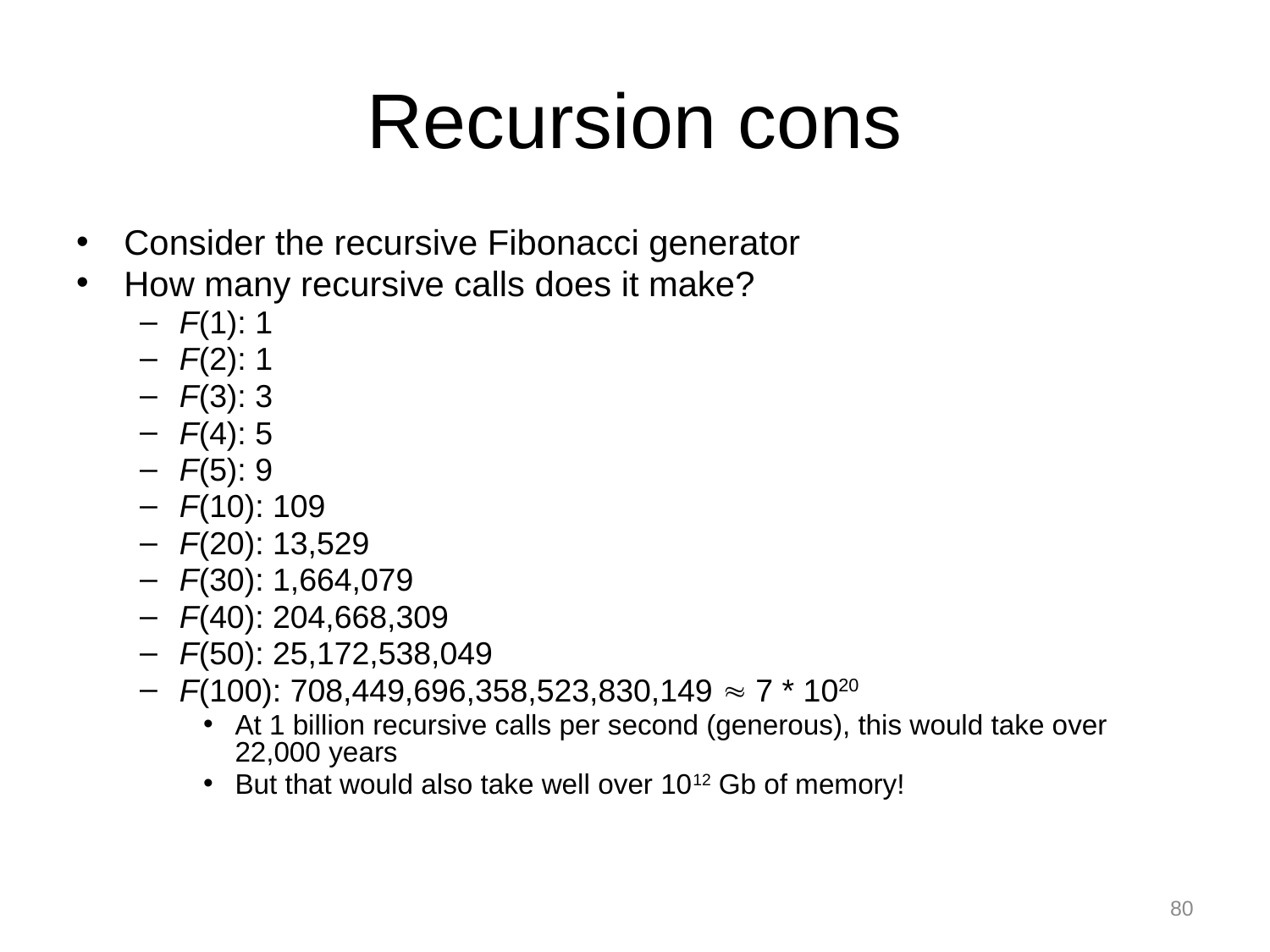

# Recursion cons
Consider the recursive Fibonacci generator
How many recursive calls does it make?
F(1): 1
F(2): 1
F(3): 3
F(4): 5
F(5): 9
F(10): 109
F(20): 13,529
F(30): 1,664,079
F(40): 204,668,309
F(50): 25,172,538,049
F(100): 708,449,696,358,523,830,149 ≈ 7 * 1020
At 1 billion recursive calls per second (generous), this would take over 22,000 years
But that would also take well over 1012 Gb of memory!
80